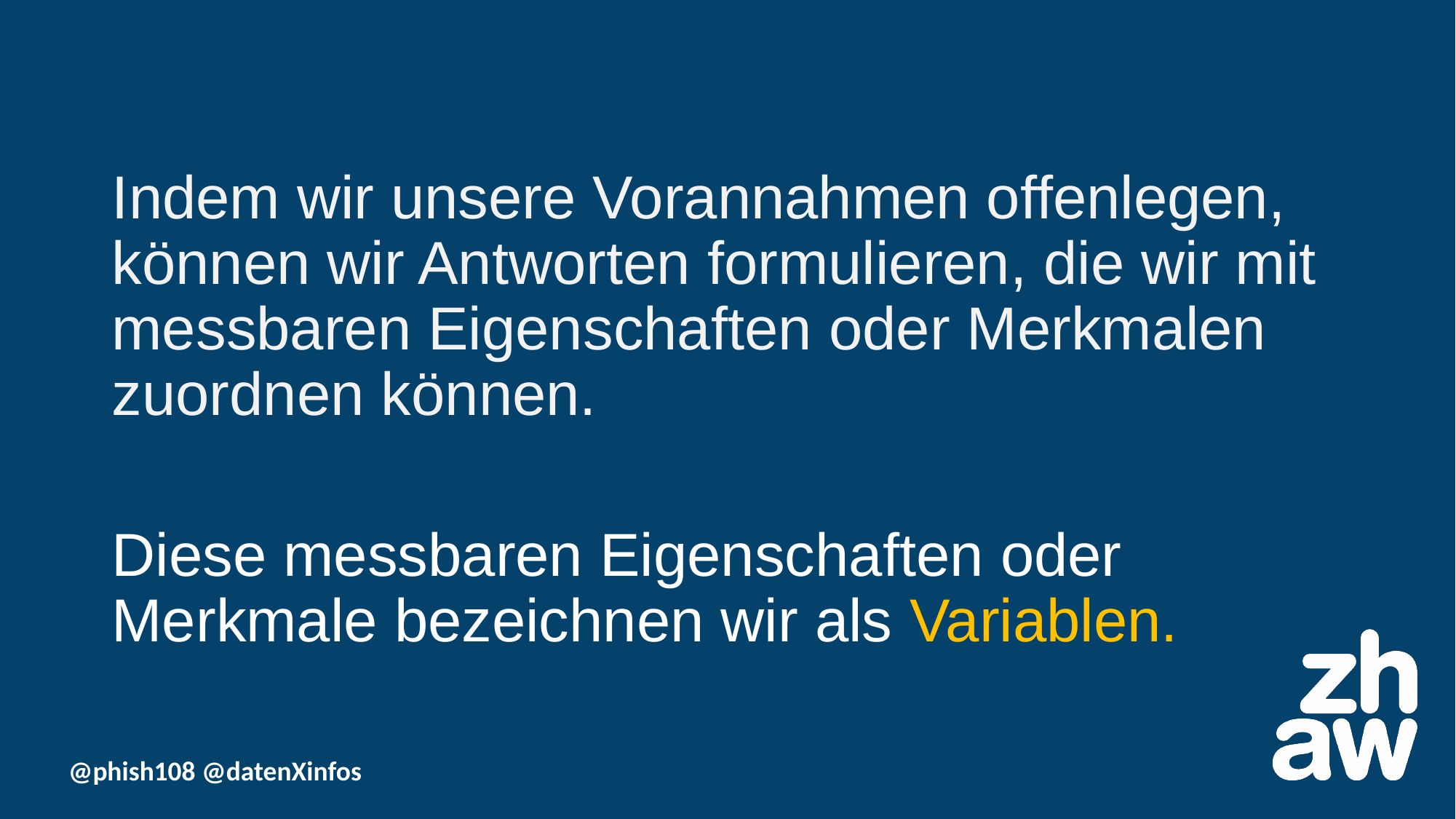

Indem wir unsere Vorannahmen offenlegen, können wir Antworten formulieren, die wir mit messbaren Eigenschaften oder Merkmalen zuordnen können.

Diese messbaren Eigenschaften oder Merkmale bezeichnen wir als Variablen.